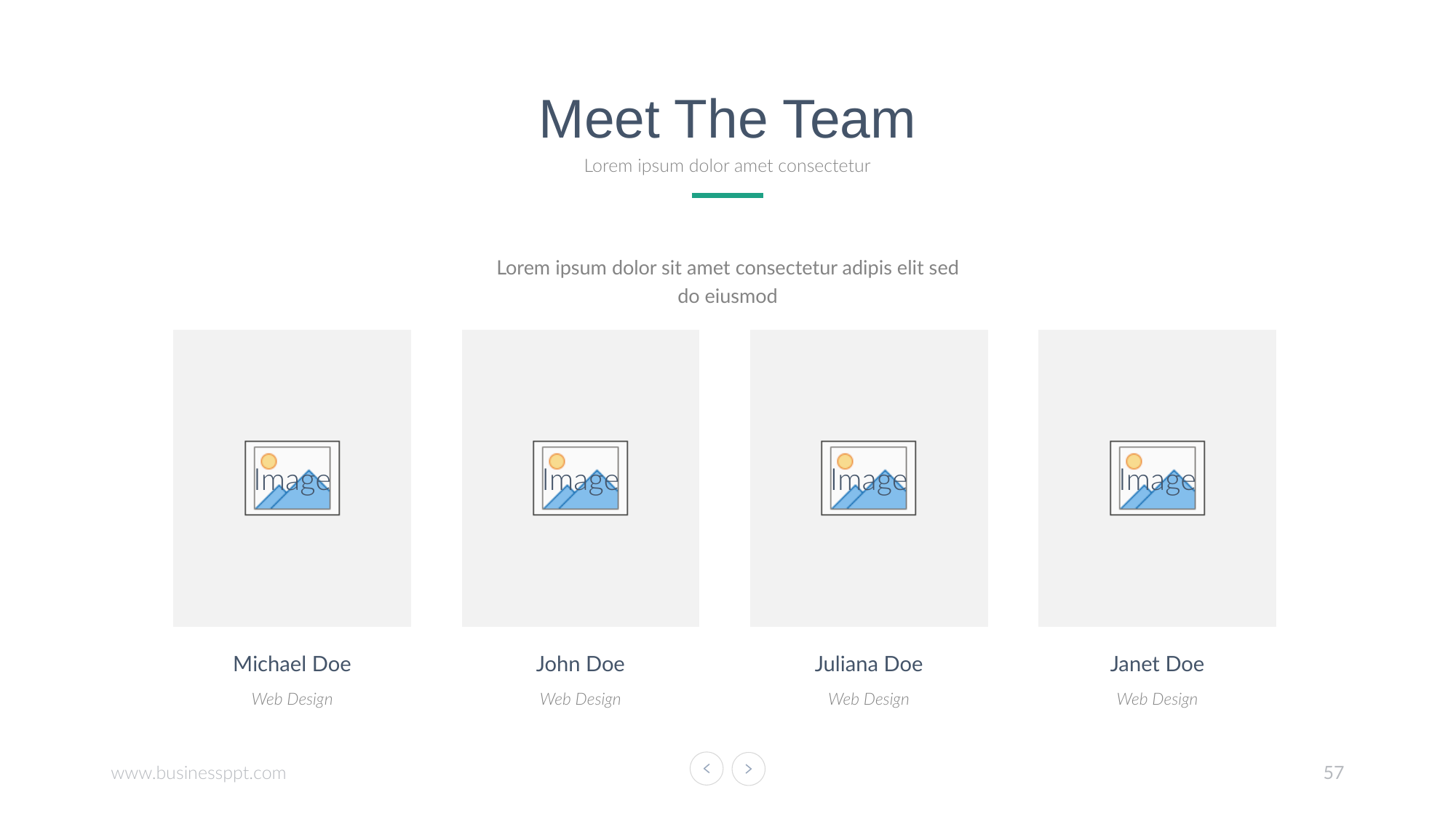

Meet The Team
Lorem ipsum dolor amet consectetur
Lorem ipsum dolor sit amet consectetur adipis elit sed do eiusmod

Michael Doe
John Doe
Juliana Doe
Janet Doe
Web Design
Web Design
Web Design
Web Design
www.businessppt.com
57